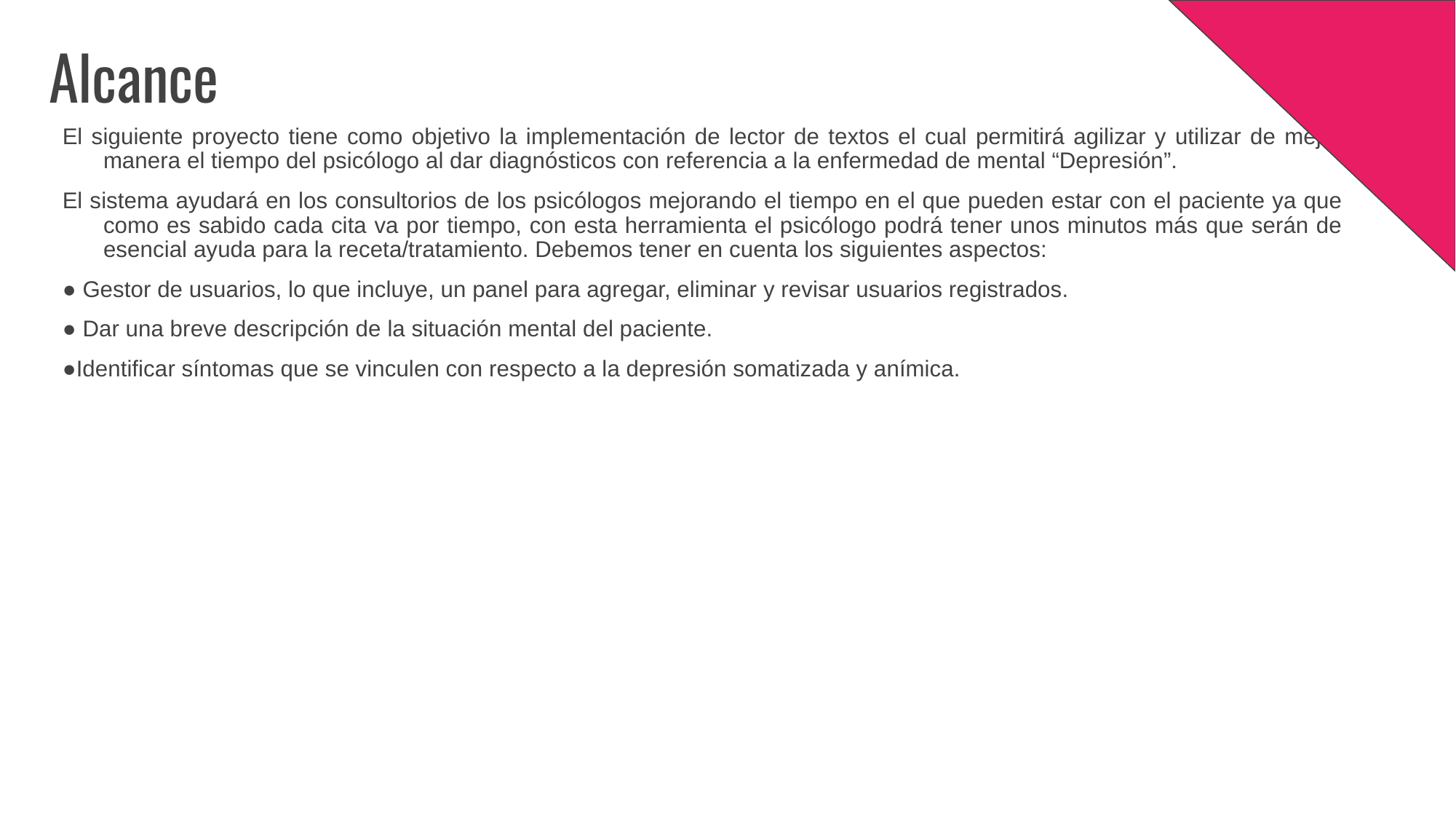

# Alcance
El siguiente proyecto tiene como objetivo la implementación de lector de textos el cual permitirá agilizar y utilizar de mejor manera el tiempo del psicólogo al dar diagnósticos con referencia a la enfermedad de mental “Depresión”.
El sistema ayudará en los consultorios de los psicólogos mejorando el tiempo en el que pueden estar con el paciente ya que como es sabido cada cita va por tiempo, con esta herramienta el psicólogo podrá tener unos minutos más que serán de esencial ayuda para la receta/tratamiento. Debemos tener en cuenta los siguientes aspectos:
● Gestor de usuarios, lo que incluye, un panel para agregar, eliminar y revisar usuarios registrados.
● Dar una breve descripción de la situación mental del paciente.
●Identificar síntomas que se vinculen con respecto a la depresión somatizada y anímica.